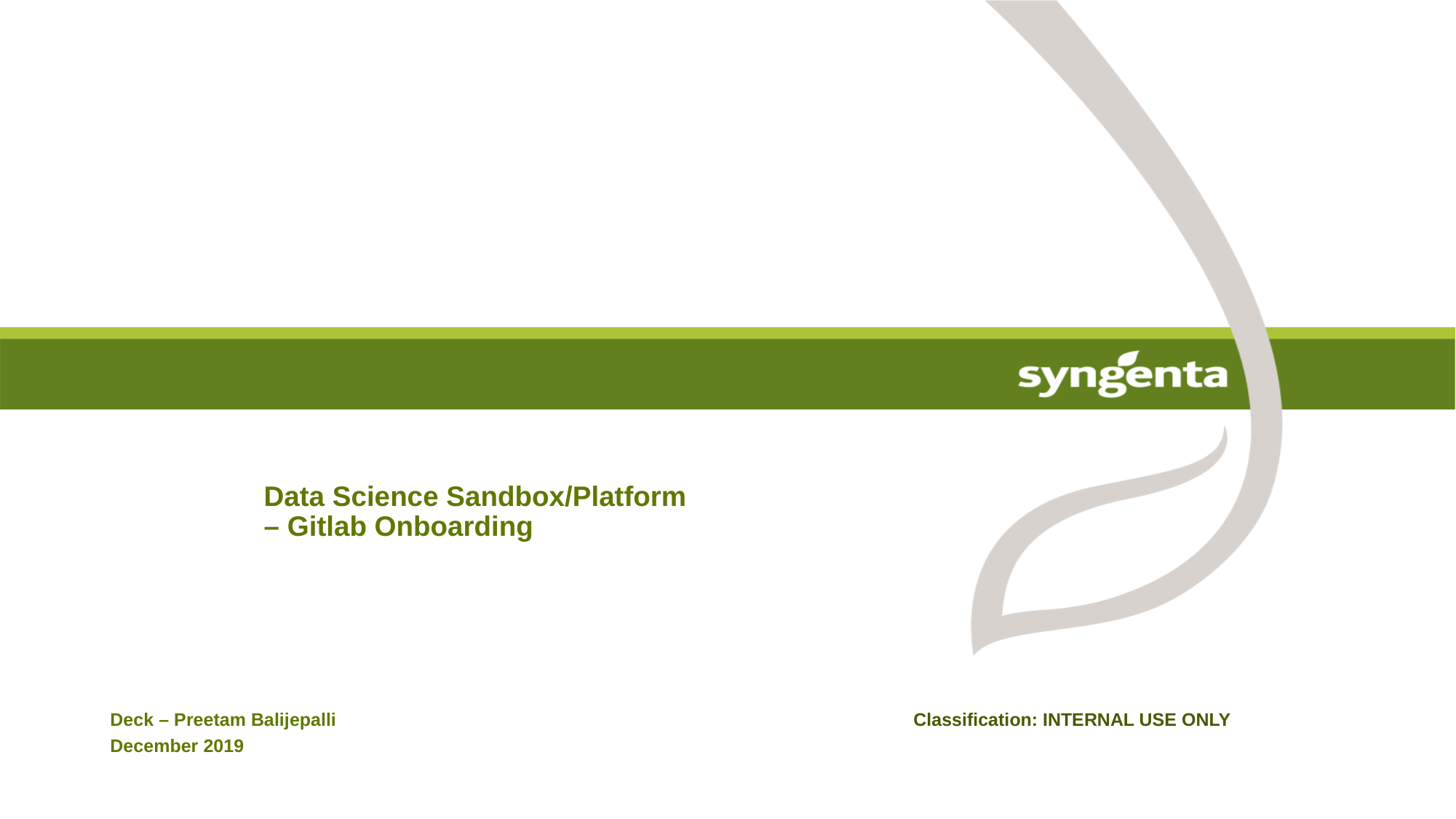

# Data Science Sandbox/Platform – Gitlab Onboarding
Deck – Preetam Balijepalli
December 2019

Classification: INTERNAL USE ONLY